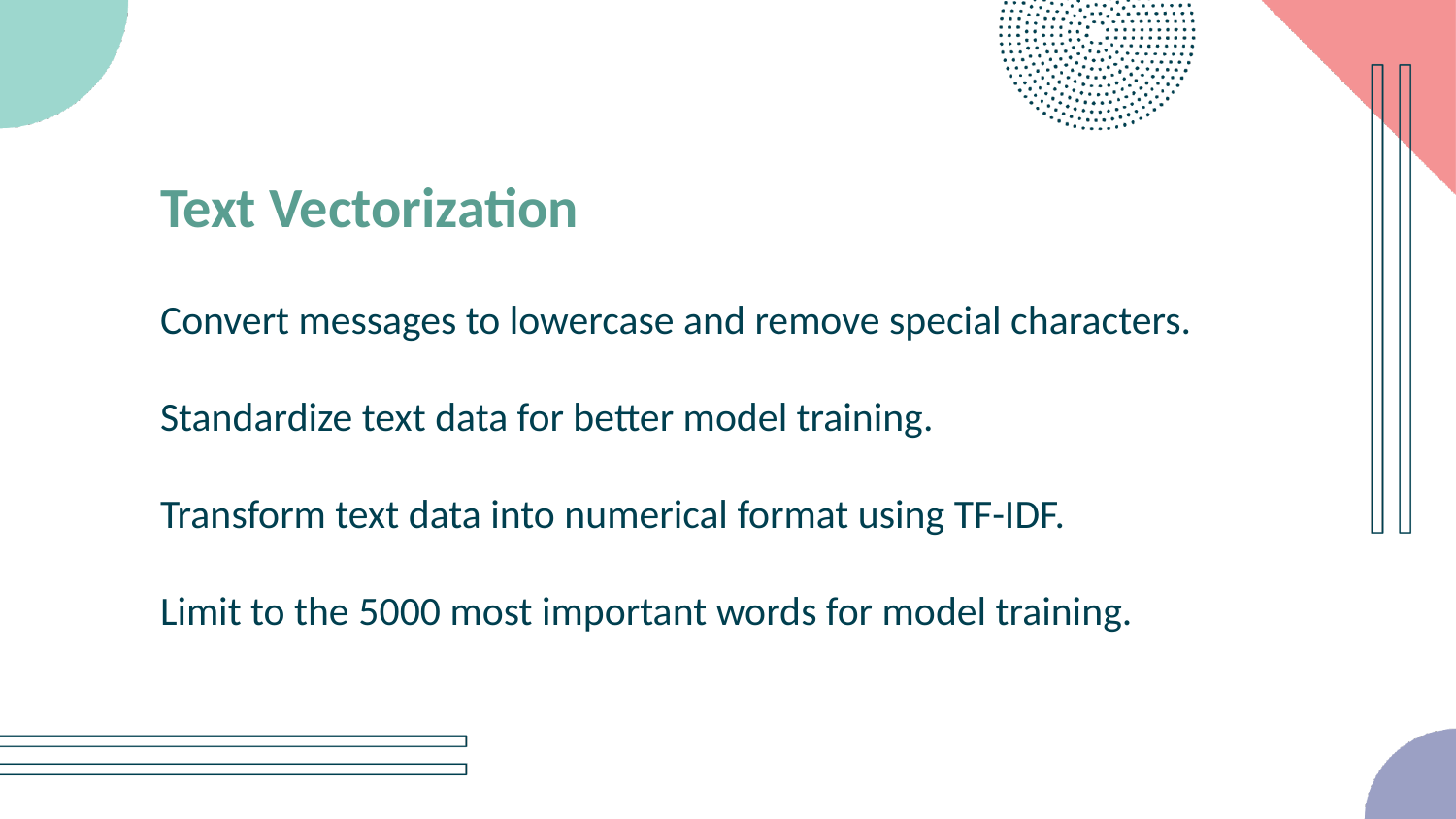

Text Vectorization
Convert messages to lowercase and remove special characters.

Standardize text data for better model training.

Transform text data into numerical format using TF-IDF.

Limit to the 5000 most important words for model training.